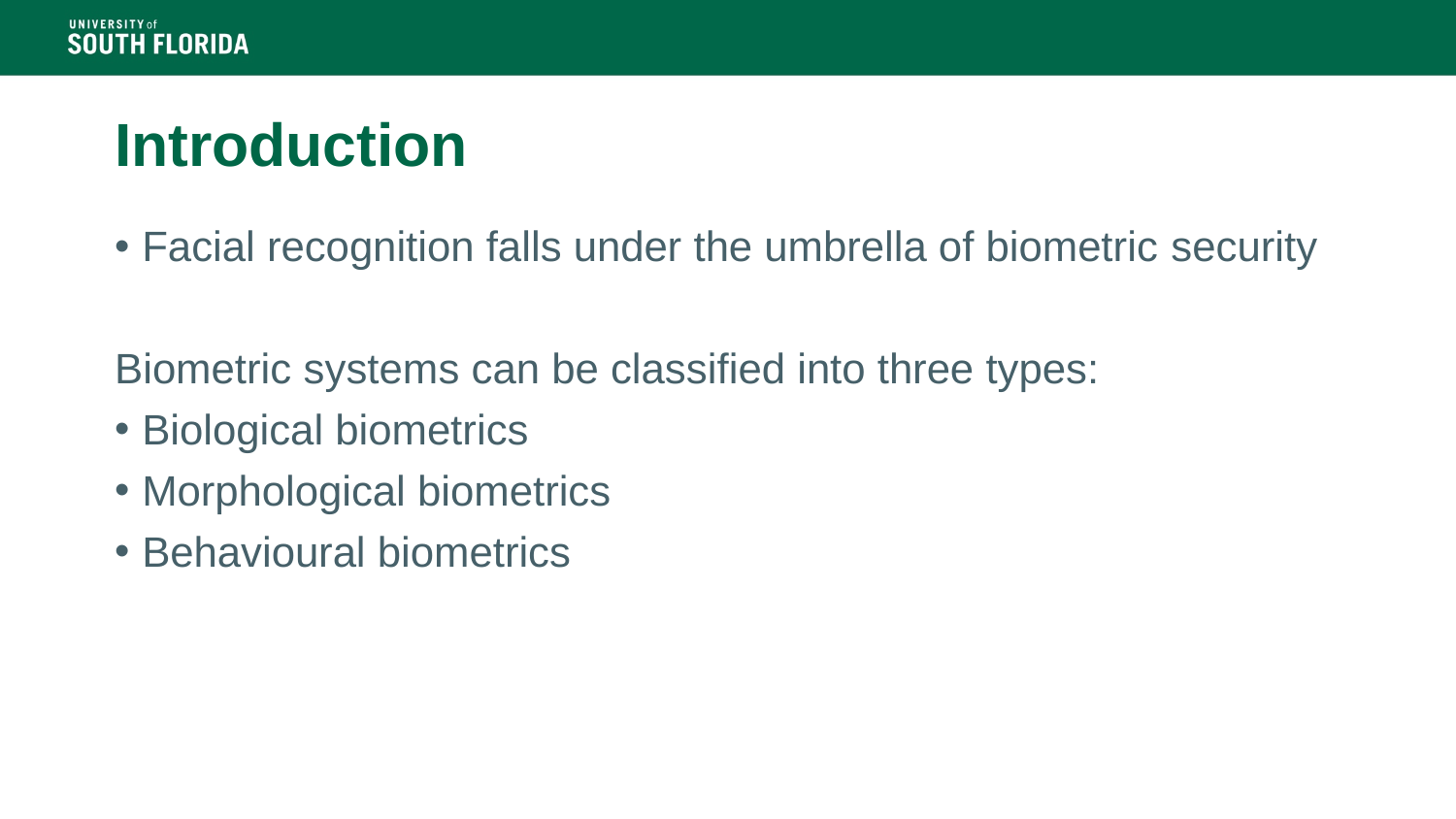

# Introduction
Facial recognition falls under the umbrella of biometric security

Biometric systems can be classified into three types:
Biological biometrics
Morphological biometrics
Behavioural biometrics